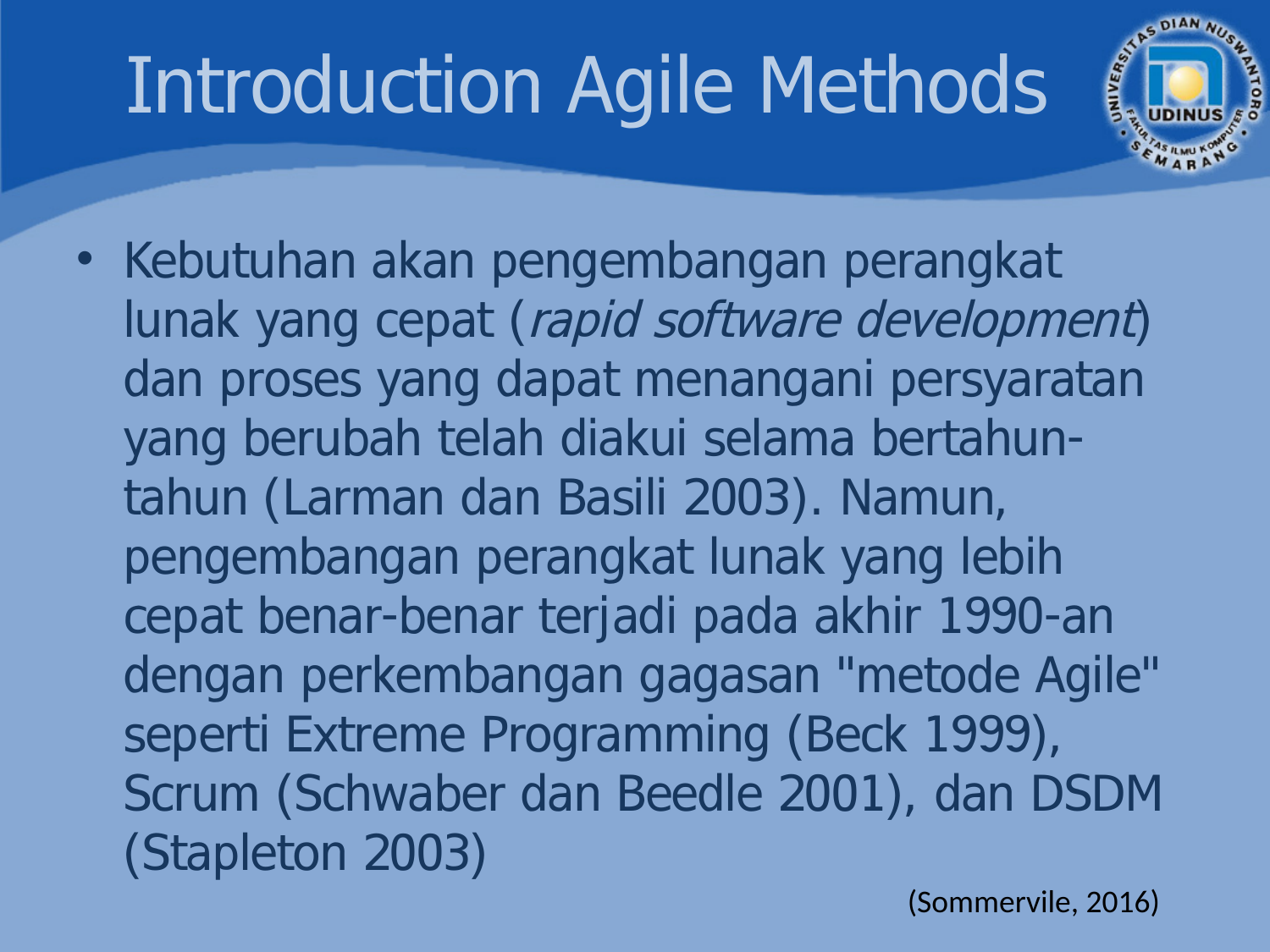

# Introduction Agile Methods
Kebutuhan akan pengembangan perangkat lunak yang cepat (rapid software development) dan proses yang dapat menangani persyaratan yang berubah telah diakui selama bertahun-tahun (Larman dan Basili 2003). Namun, pengembangan perangkat lunak yang lebih cepat benar-benar terjadi pada akhir 1990-an dengan perkembangan gagasan "metode Agile" seperti Extreme Programming (Beck 1999), Scrum (Schwaber dan Beedle 2001), dan DSDM (Stapleton 2003)
(Sommervile, 2016)